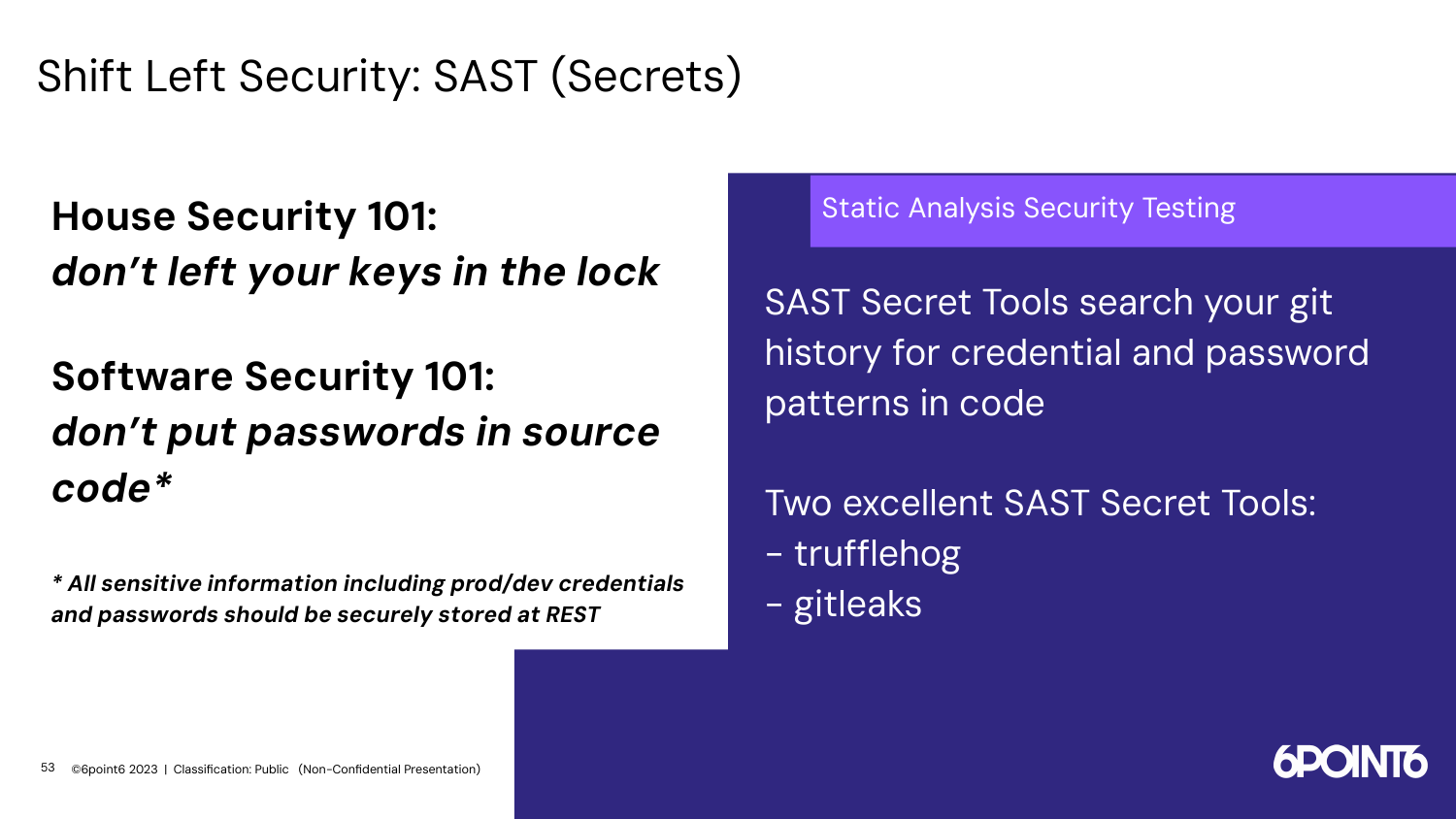

# Shift Left Security: SAST (Secrets)

House Security 101:
don’t left your keys in the lock
Software Security 101:
don’t put passwords in source code*
* All sensitive information including prod/dev credentials and passwords should be securely stored at REST
Static Analysis Security Testing
SAST Secret Tools search your git history for credential and password patterns in code
Two excellent SAST Secret Tools:
- trufflehog
- gitleaks